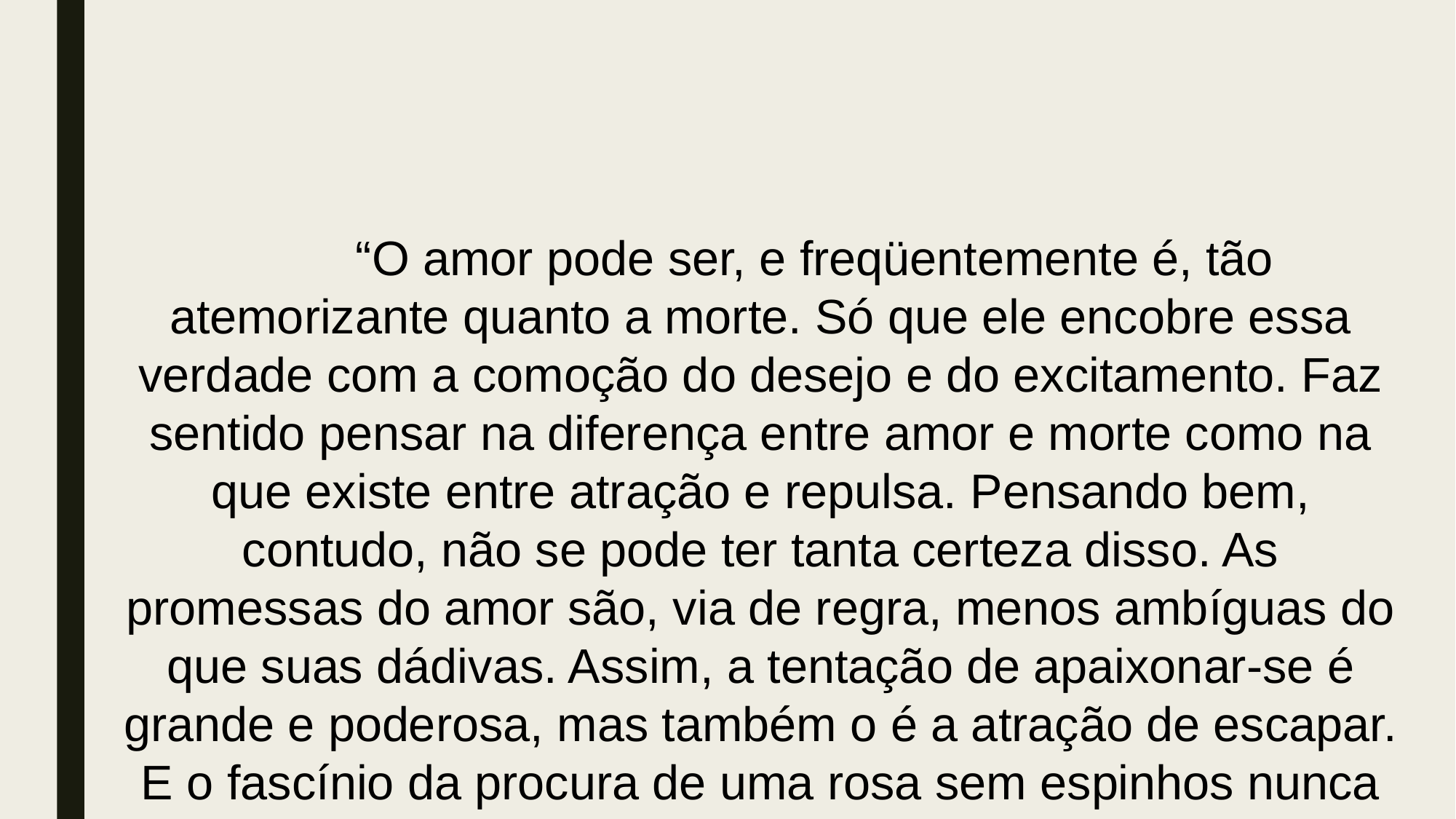

“O amor pode ser, e freqüentemente é, tão atemorizante quanto a morte. Só que ele encobre essa verdade com a comoção do desejo e do excitamento. Faz sentido pensar na diferença entre amor e morte como na que existe entre atração e repulsa. Pensando bem, contudo, não se pode ter tanta certeza disso. As promessas do amor são, via de regra, menos ambíguas do que suas dádivas. Assim, a tentação de apaixonar-se é grande e poderosa, mas também o é a atração de escapar. E o fascínio da procura de uma rosa sem espinhos nunca está muito longe, e é sempre difícil de resistir”.